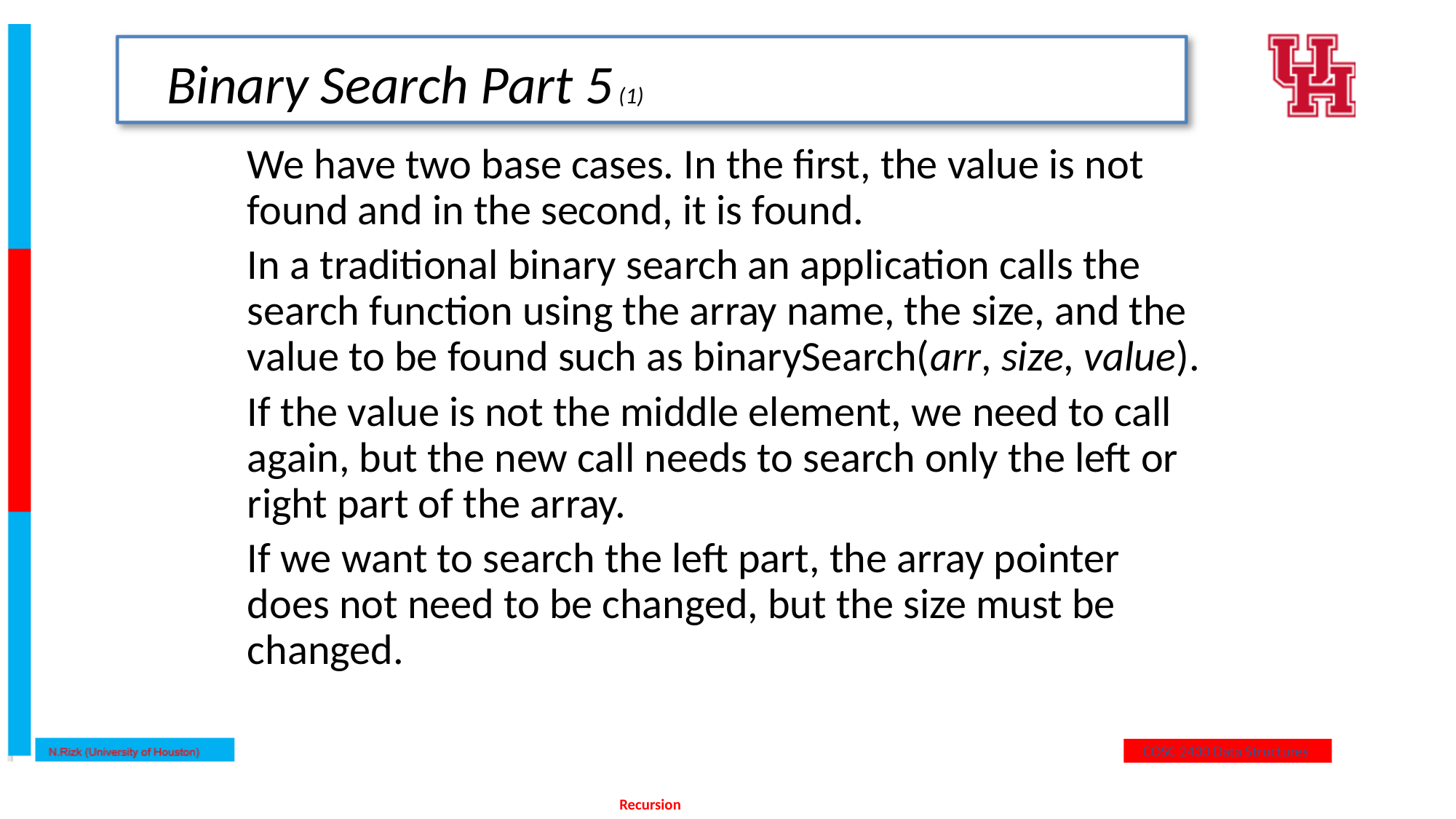

# Binary Search Part 5 (1)
We have two base cases. In the first, the value is not found and in the second, it is found.
In a traditional binary search an application calls the search function using the array name, the size, and the value to be found such as binarySearch(arr, size, value).
If the value is not the middle element, we need to call again, but the new call needs to search only the left or right part of the array.
If we want to search the left part, the array pointer does not need to be changed, but the size must be changed.